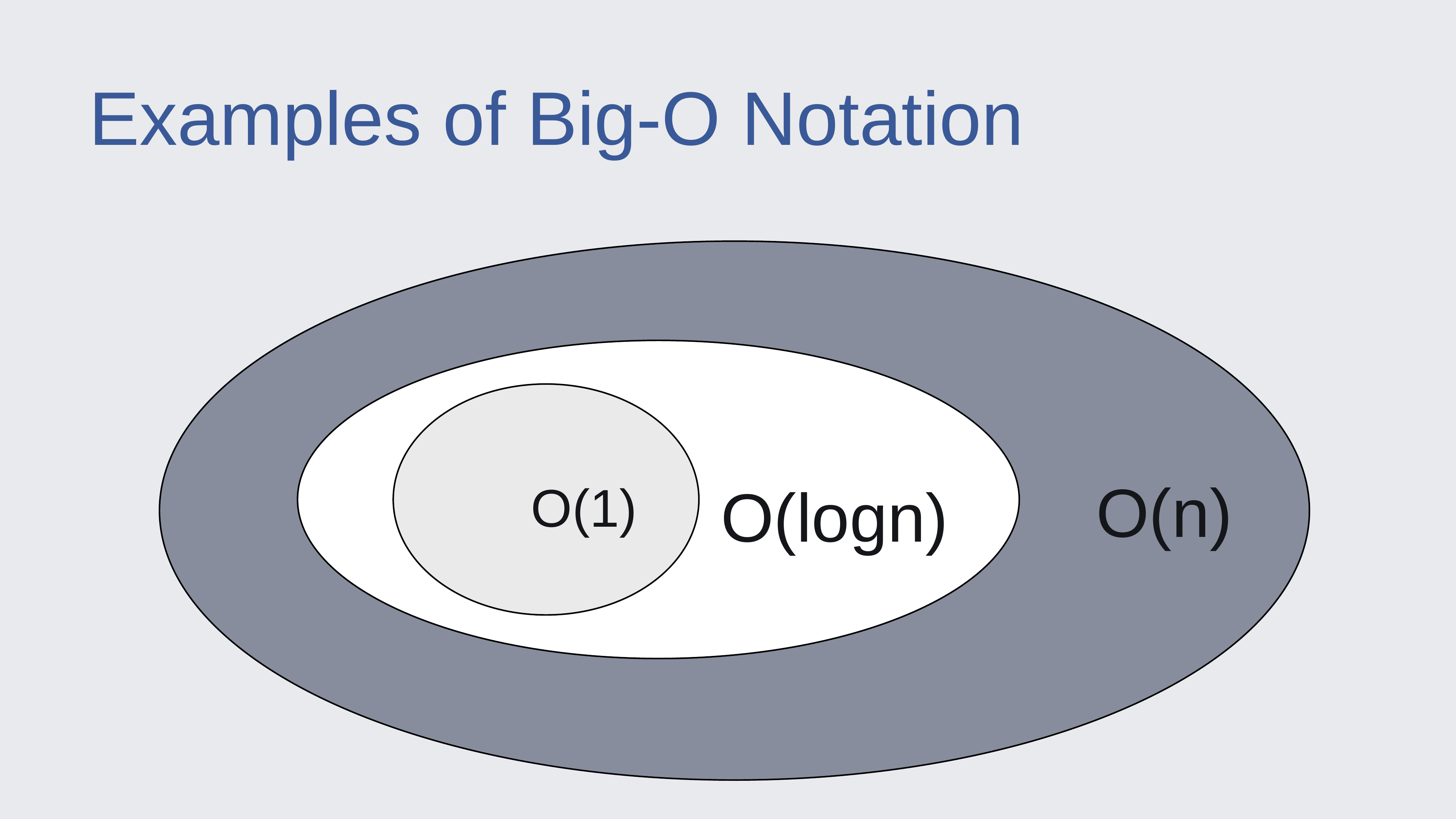

Examples of Big-O Notation

                                                                              O(n)
                                      O(log(n))
      O(1)
O(n)
O(logn)